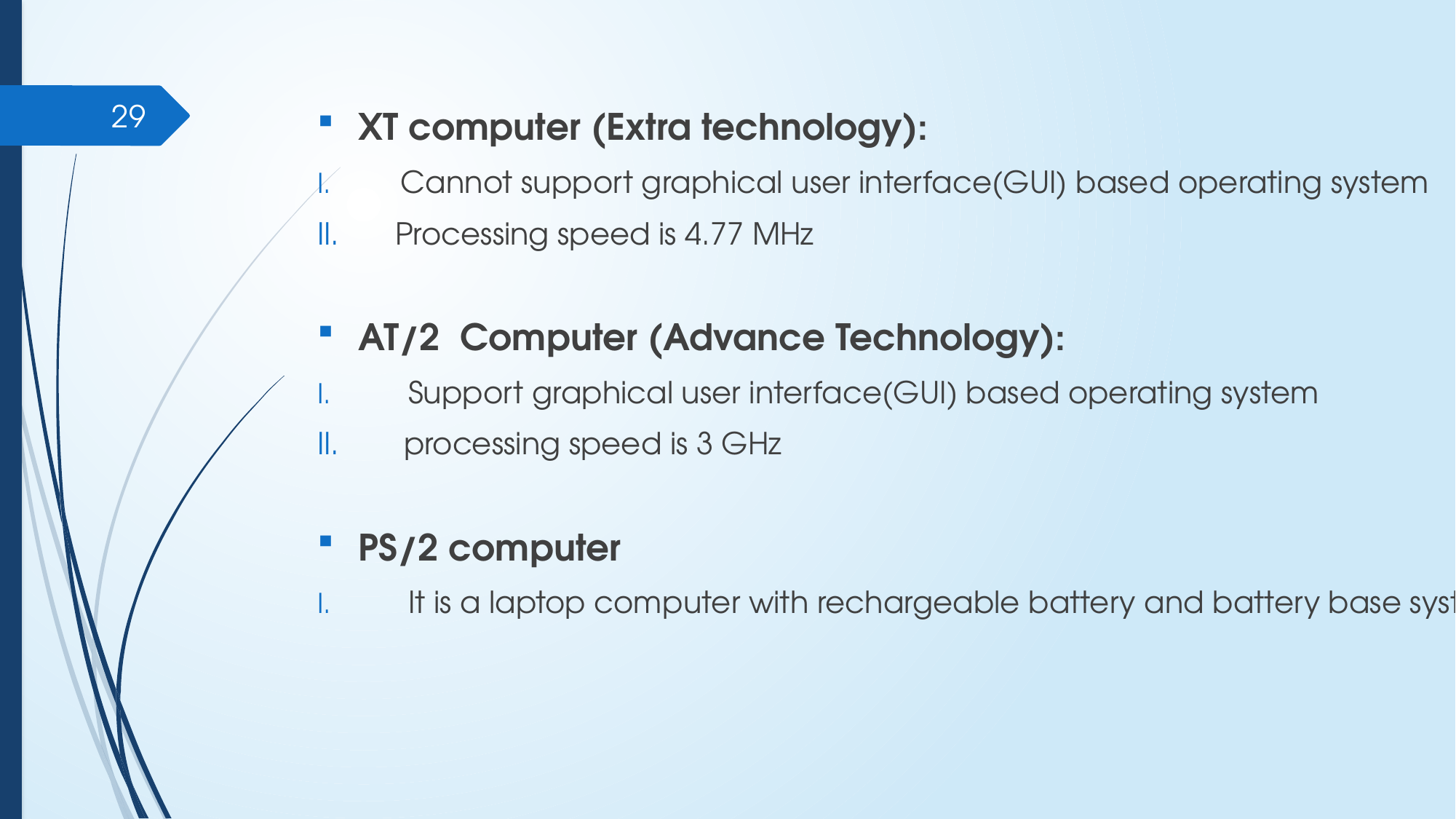

29
XT computer (Extra technology):
  Cannot support graphical user interface(GUI) based operating system
  Processing speed is 4.77 MHz

AT/2  Computer (Advance Technology):
   Support graphical user interface(GUI) based operating system
   processing speed is 3 GHz

PS/2 computer
   It is a laptop computer with rechargeable battery and battery base system